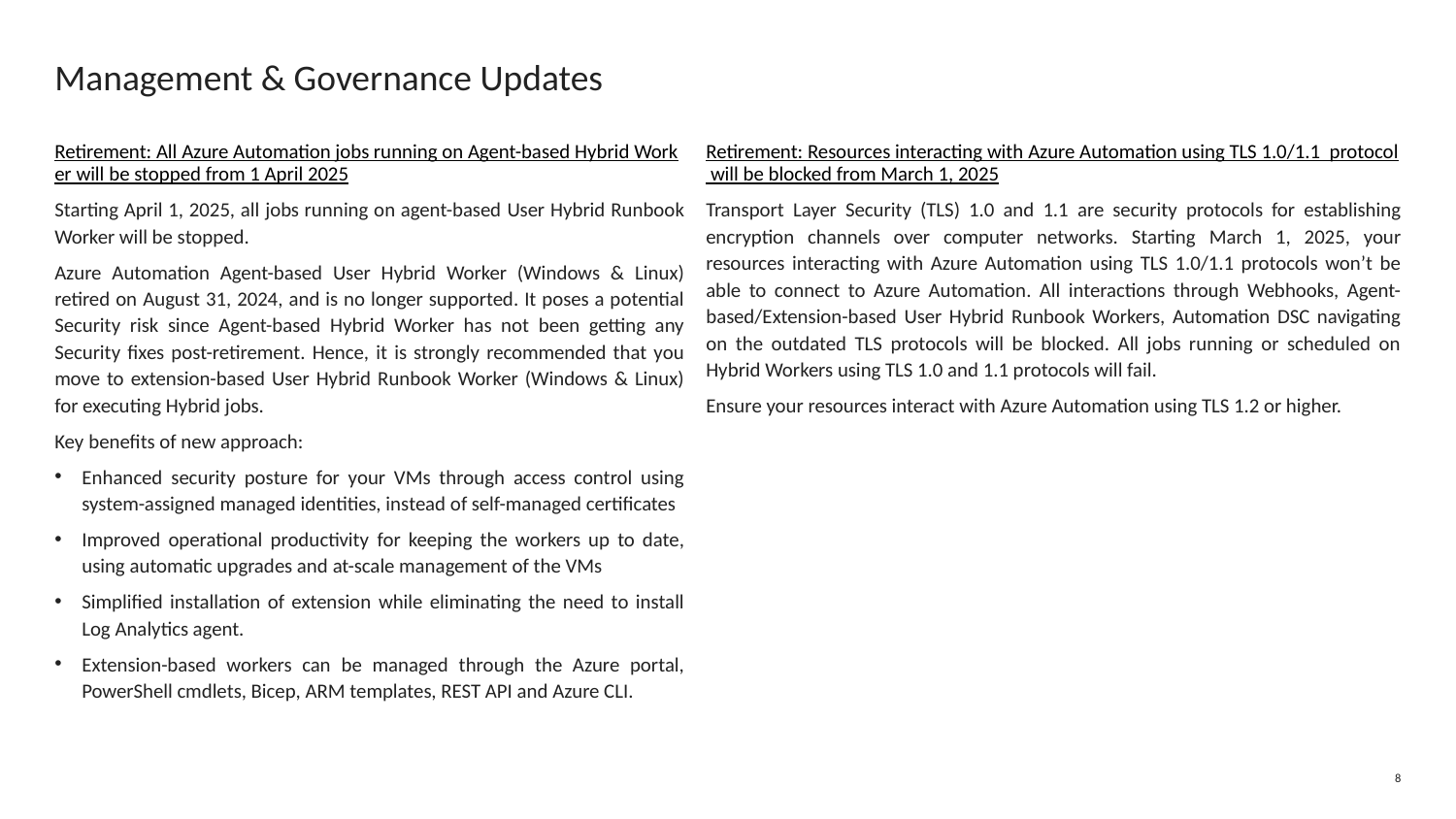

# Management & Governance Updates
Retirement: All Azure Automation jobs running on Agent-based Hybrid Worker will be stopped from 1 April 2025
Starting April 1, 2025, all jobs running on agent-based User Hybrid Runbook Worker will be stopped.
Azure Automation Agent-based User Hybrid Worker (Windows & Linux) retired on August 31, 2024, and is no longer supported. It poses a potential Security risk since Agent-based Hybrid Worker has not been getting any Security fixes post-retirement. Hence, it is strongly recommended that you move to extension-based User Hybrid Runbook Worker (Windows & Linux) for executing Hybrid jobs.
Key benefits of new approach:
Enhanced security posture for your VMs through access control using system-assigned managed identities, instead of self-managed certificates
Improved operational productivity for keeping the workers up to date, using automatic upgrades and at-scale management of the VMs
Simplified installation of extension while eliminating the need to install Log Analytics agent.
Extension-based workers can be managed through the Azure portal, PowerShell cmdlets, Bicep, ARM templates, REST API and Azure CLI.

Retirement: Resources interacting with Azure Automation using TLS 1.0/1.1  protocol will be blocked from March 1, 2025
Transport Layer Security (TLS) 1.0 and 1.1 are security protocols for establishing encryption channels over computer networks. Starting March 1, 2025, your resources interacting with Azure Automation using TLS 1.0/1.1 protocols won’t be able to connect to Azure Automation. All interactions through Webhooks, Agent-based/Extension-based User Hybrid Runbook Workers, Automation DSC navigating on the outdated TLS protocols will be blocked. All jobs running or scheduled on Hybrid Workers using TLS 1.0 and 1.1 protocols will fail.
Ensure your resources interact with Azure Automation using TLS 1.2 or higher.